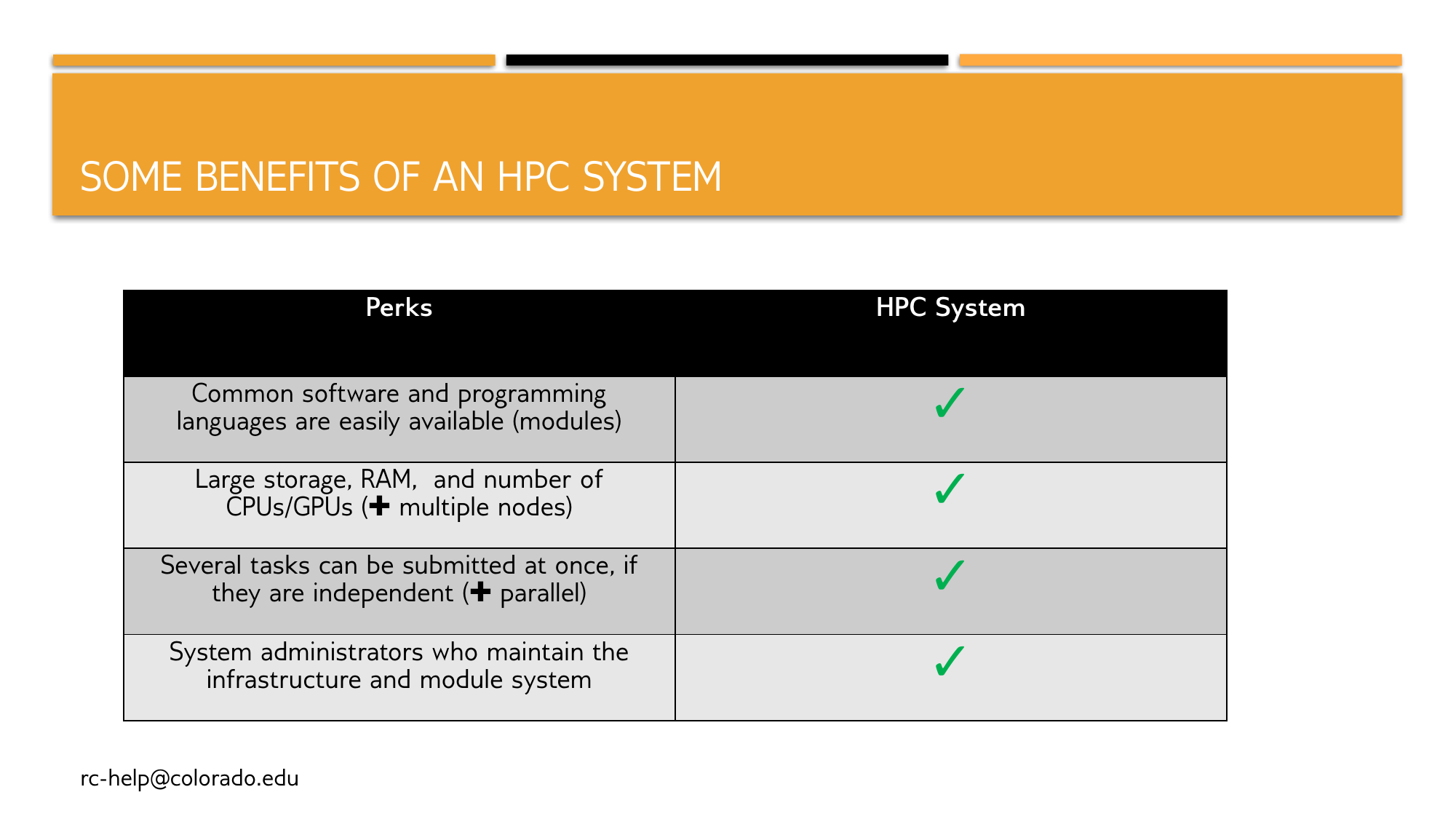

# Some Benefits of an HPC system
| Perks | HPC System |
| --- | --- |
| Common software and programming languages are easily available (modules) | ✓ |
| Large storage, RAM, and number of CPUs/GPUs (✚ multiple nodes) | ✓ |
| Several tasks can be submitted at once, if they are independent (✚ parallel) | ✓ |
| System administrators who maintain the infrastructure and module system | ✓ |
rc-help@colorado.edu